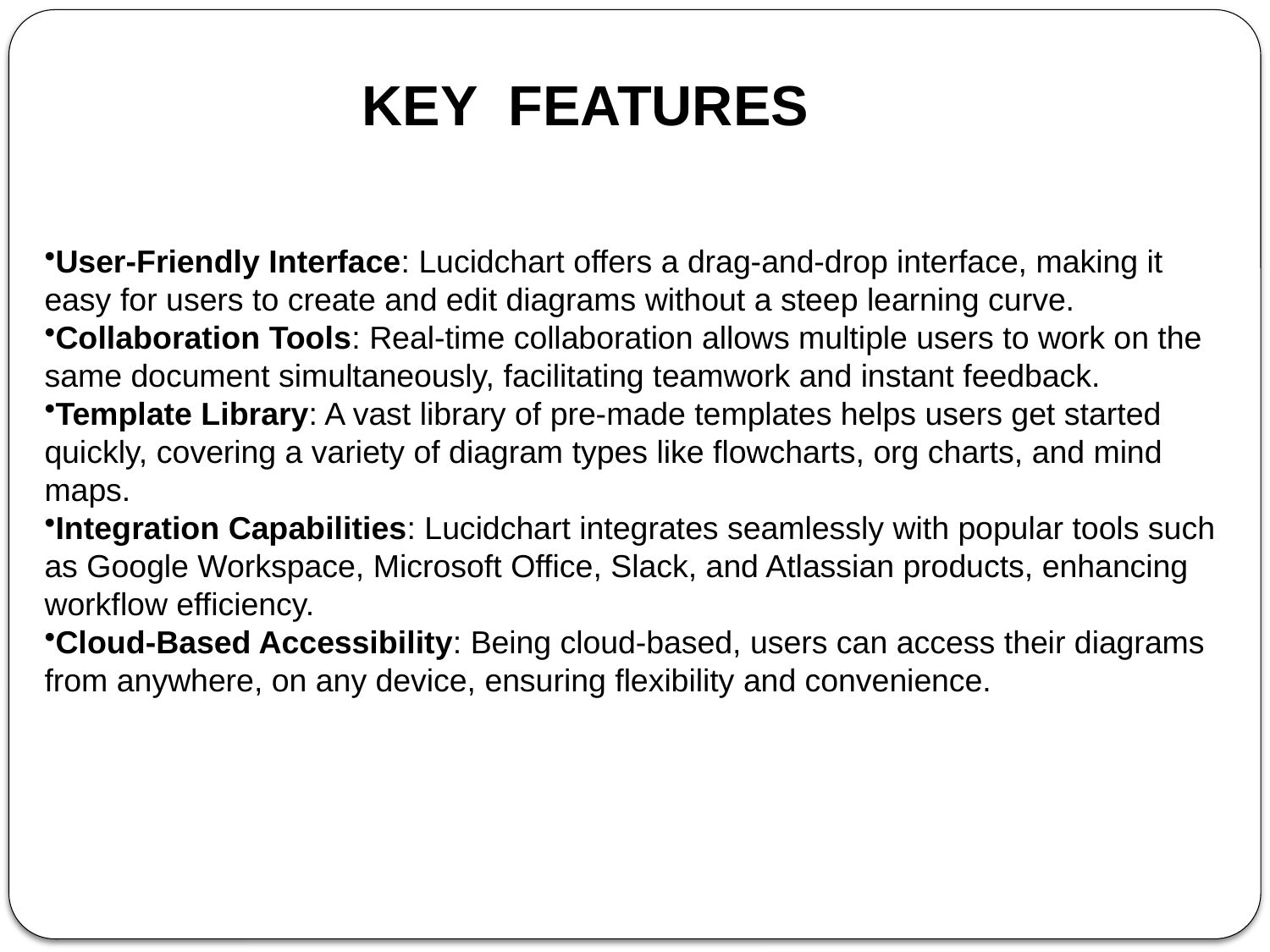

KEY  FEATURES
User-Friendly Interface: Lucidchart offers a drag-and-drop interface, making it easy for users to create and edit diagrams without a steep learning curve.
Collaboration Tools: Real-time collaboration allows multiple users to work on the same document simultaneously, facilitating teamwork and instant feedback.
Template Library: A vast library of pre-made templates helps users get started quickly, covering a variety of diagram types like flowcharts, org charts, and mind maps.
Integration Capabilities: Lucidchart integrates seamlessly with popular tools such as Google Workspace, Microsoft Office, Slack, and Atlassian products, enhancing workflow efficiency.
Cloud-Based Accessibility: Being cloud-based, users can access their diagrams from anywhere, on any device, ensuring flexibility and convenience.